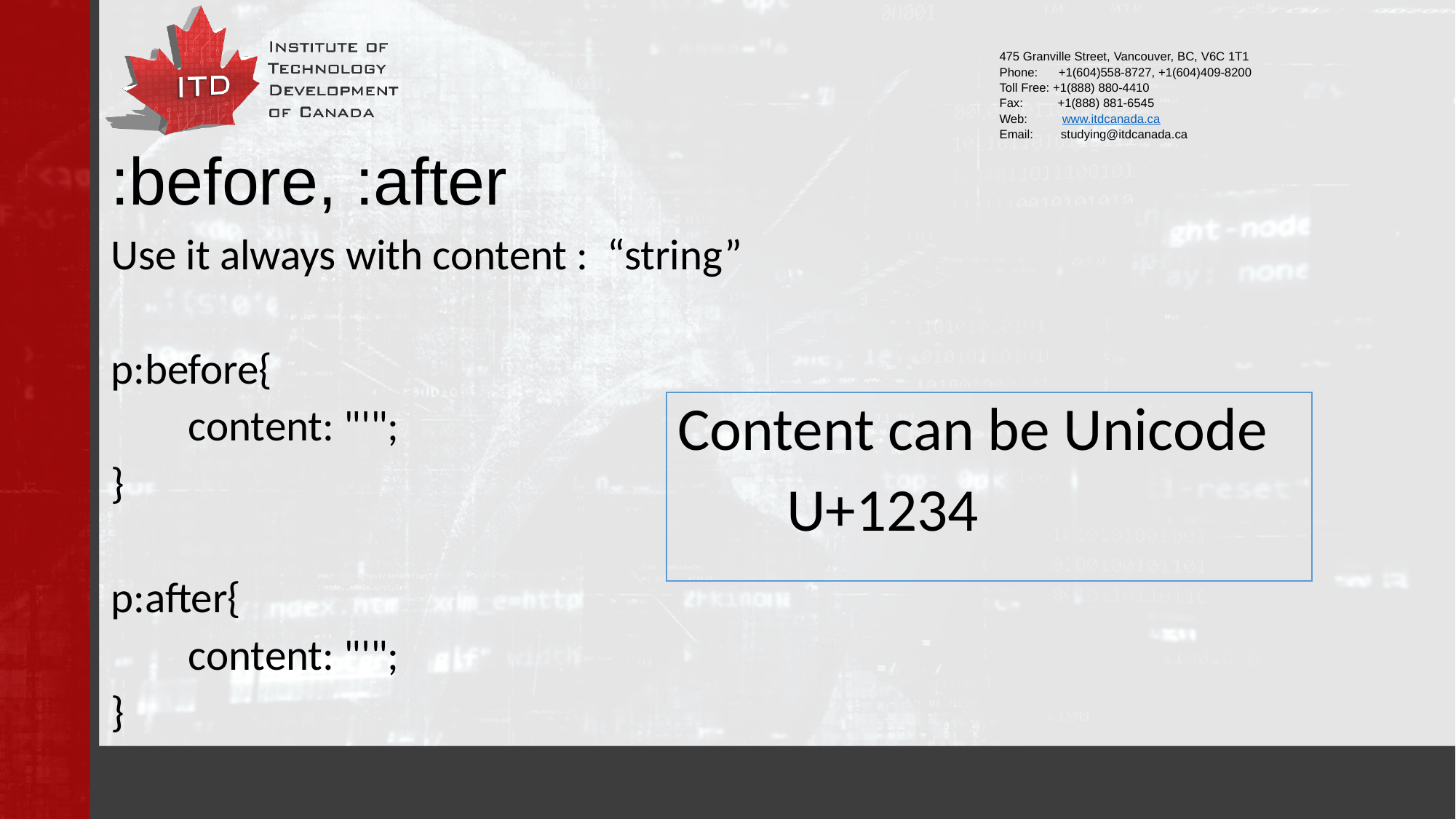

# :before, :after
Use it always with content :  “string”

p:before{
	content: "'";
}

p:after{
	content: "'";
}
Content can be Unicode
	U+1234